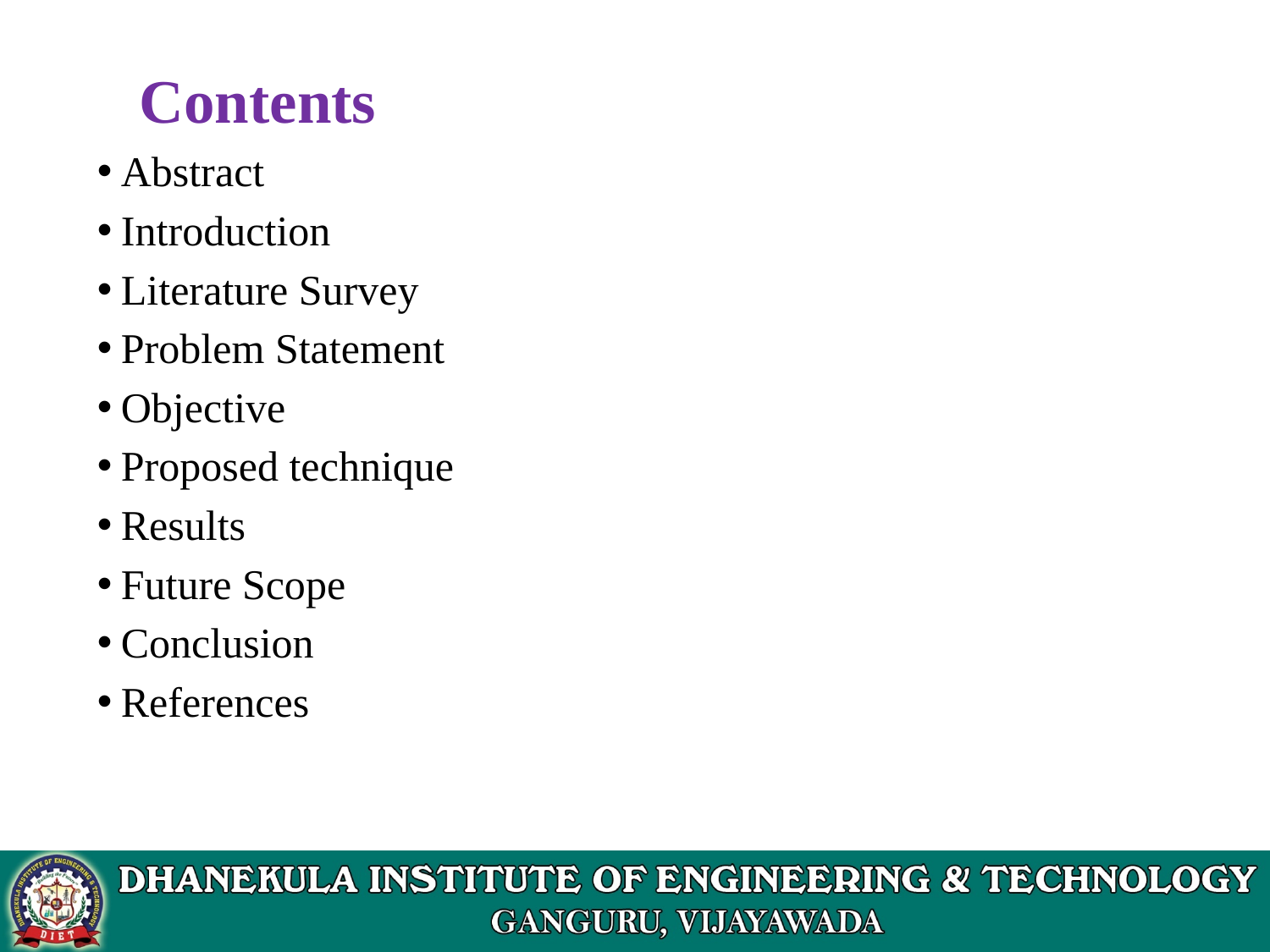

# Contents
Abstract
Introduction
Literature Survey
Problem Statement
Objective
Proposed technique
Results
Future Scope
Conclusion
References